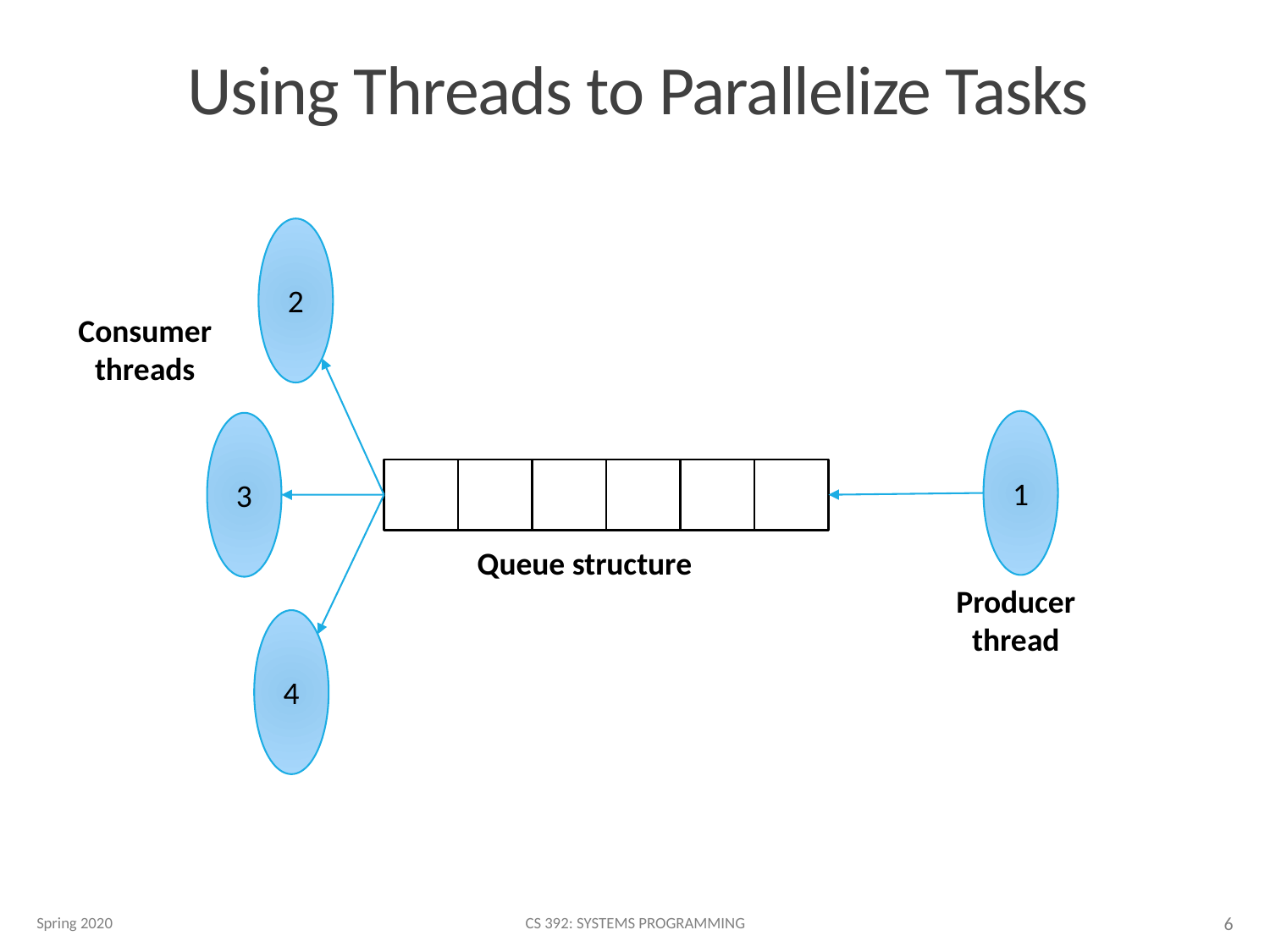

# Using Threads to Parallelize Tasks
2
Consumer threads
1
3

Queue structure
Producer
thread
4
Spring 2020
CS 392: Systems Programming
6